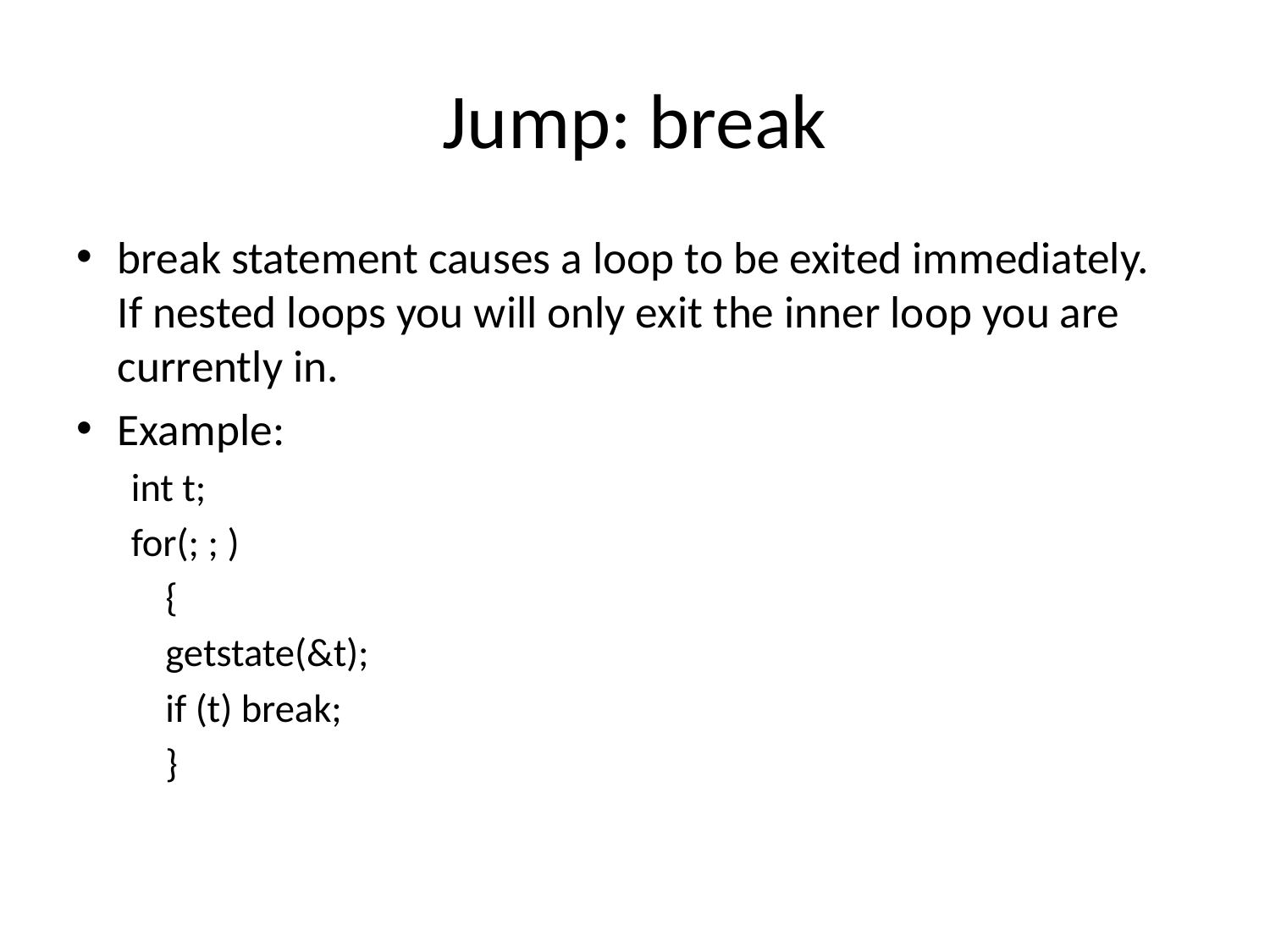

# Jump: break
break statement causes a loop to be exited immediately.  If nested loops you will only exit the inner loop you are currently in.
Example:
int t;
for(; ; )
	{
	getstate(&t);
	if (t) break;
	}